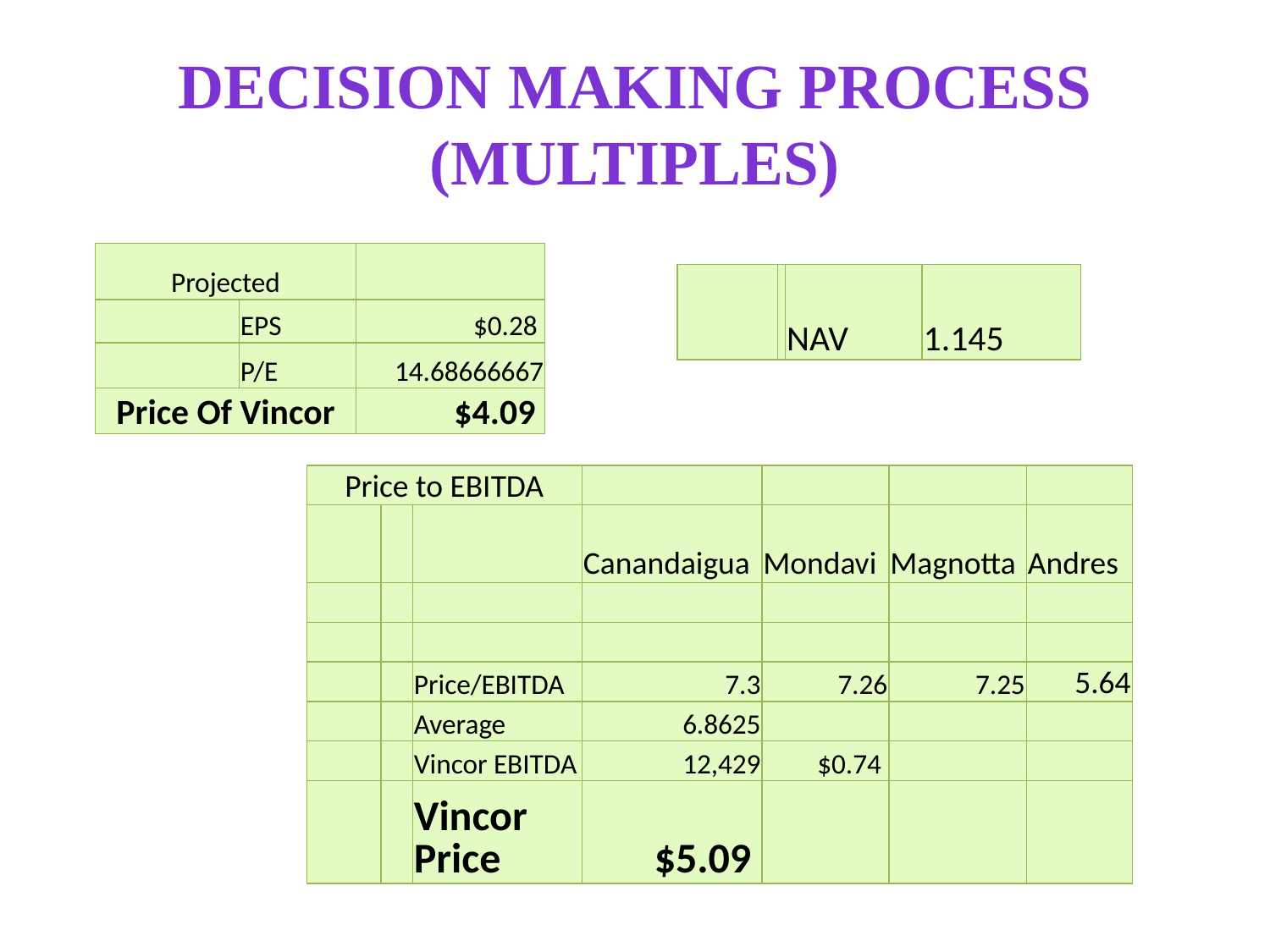

# Decision making process (Multiples)
| Projected |  |  |
| --- | --- | --- |
|  | EPS | $0.28 |
|  | P/E | 14.68666667 |
| Price Of Vincor |  | $4.09 |
|  |  | NAV | 1.145 |
| --- | --- | --- | --- |
| Price to EBITDA |  |  |  |  |  |  |
| --- | --- | --- | --- | --- | --- | --- |
|  |  |  | Canandaigua | Mondavi | Magnotta | Andres |
|  |  |  |  |  |  |  |
|  |  |  |  |  |  |  |
|  |  | Price/EBITDA | 7.3 | 7.26 | 7.25 | 5.64 |
|  |  | Average | 6.8625 |  |  |  |
|  |  | Vincor EBITDA | 12,429 | $0.74 |  |  |
|  |  | Vincor Price | $5.09 |  |  |  |